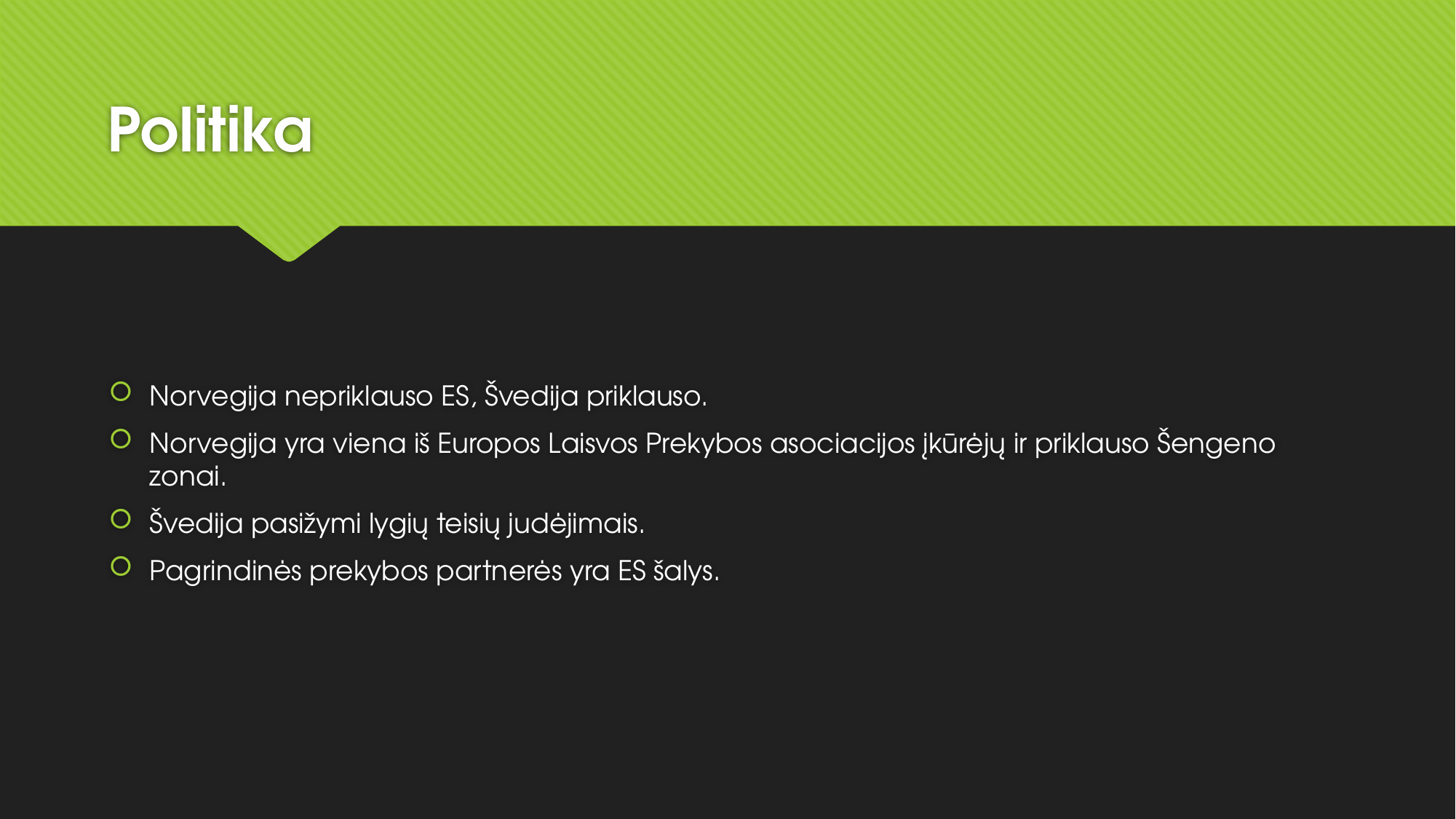

# Politika
Norvegija nepriklauso ES, Švedija priklauso.
Norvegija yra viena iš Europos Laisvos Prekybos asociacijos įkūrėjų ir priklauso Šengeno zonai.
Švedija pasižymi lygių teisių judėjimais.
Pagrindinės prekybos partnerės yra ES šalys.